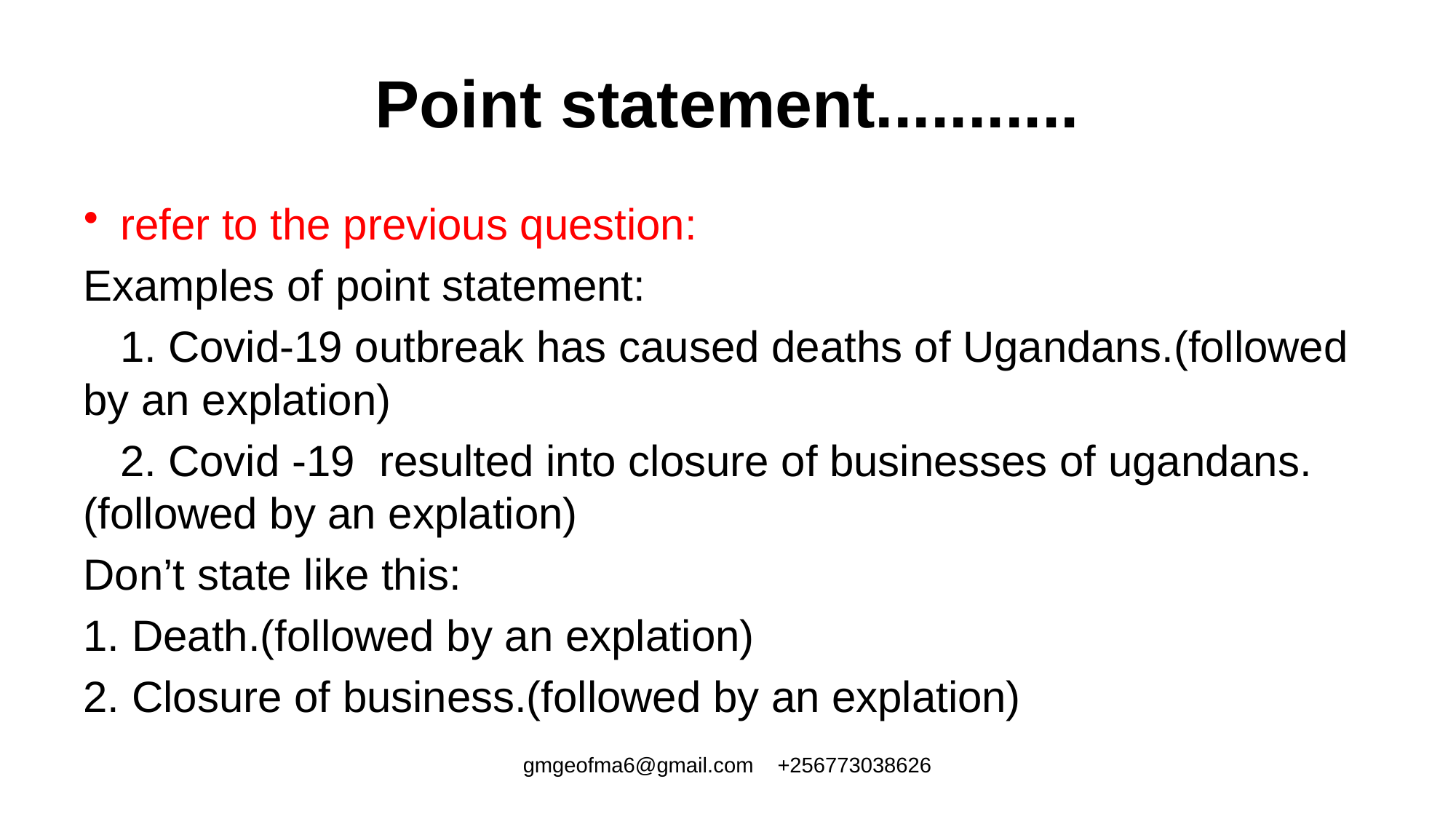

# Point statement...........
refer to the previous question:
Examples of point statement:
   1. Covid-19 outbreak has caused deaths of Ugandans.(followed by an explation)
   2. Covid -19  resulted into closure of businesses of ugandans. (followed by an explation)
Don’t state like this:
1. Death.(followed by an explation)
2. Closure of business.(followed by an explation)

gmgeofma6@gmail.com    +256773038626